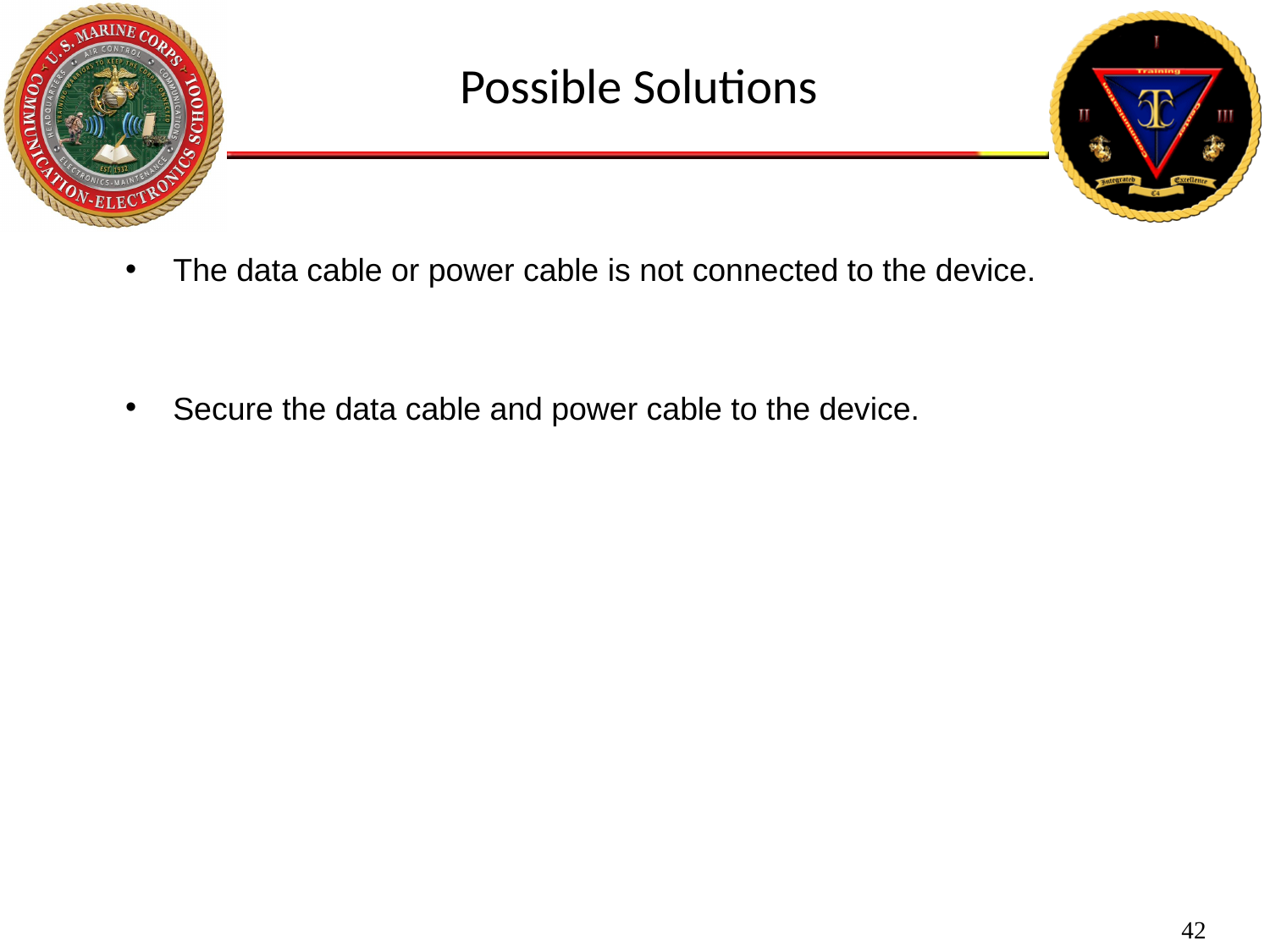

Possible Solutions
The data cable or power cable is not connected to the device.

Secure the data cable and power cable to the device.